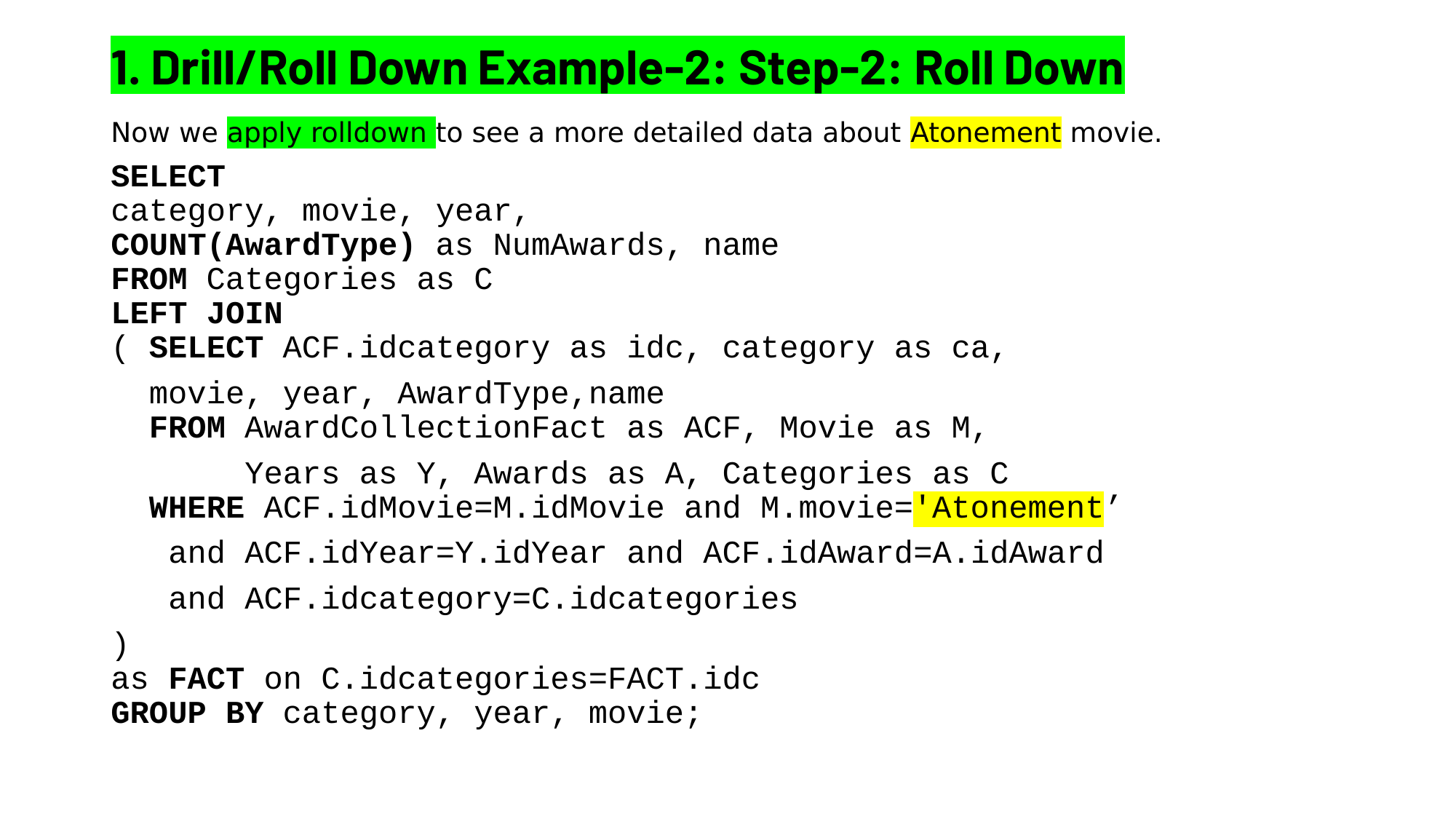

# 1. Drill/Roll Down Example-2: Step-2: Roll Down
Now we apply rolldown to see a more detailed data about Atonement movie.
SELECT
category, movie, year,
COUNT(AwardType) as NumAwards, name
FROM Categories as C
LEFT JOIN
( SELECT ACF.idcategory as idc, category as ca,
  movie, year, AwardType,name
  FROM AwardCollectionFact as ACF, Movie as M,
       Years as Y, Awards as A, Categories as C
  WHERE ACF.idMovie=M.idMovie and M.movie='Atonement’
   and ACF.idYear=Y.idYear and ACF.idAward=A.idAward
   and ACF.idcategory=C.idcategories
)
as FACT on C.idcategories=FACT.idc
GROUP BY category, year, movie;